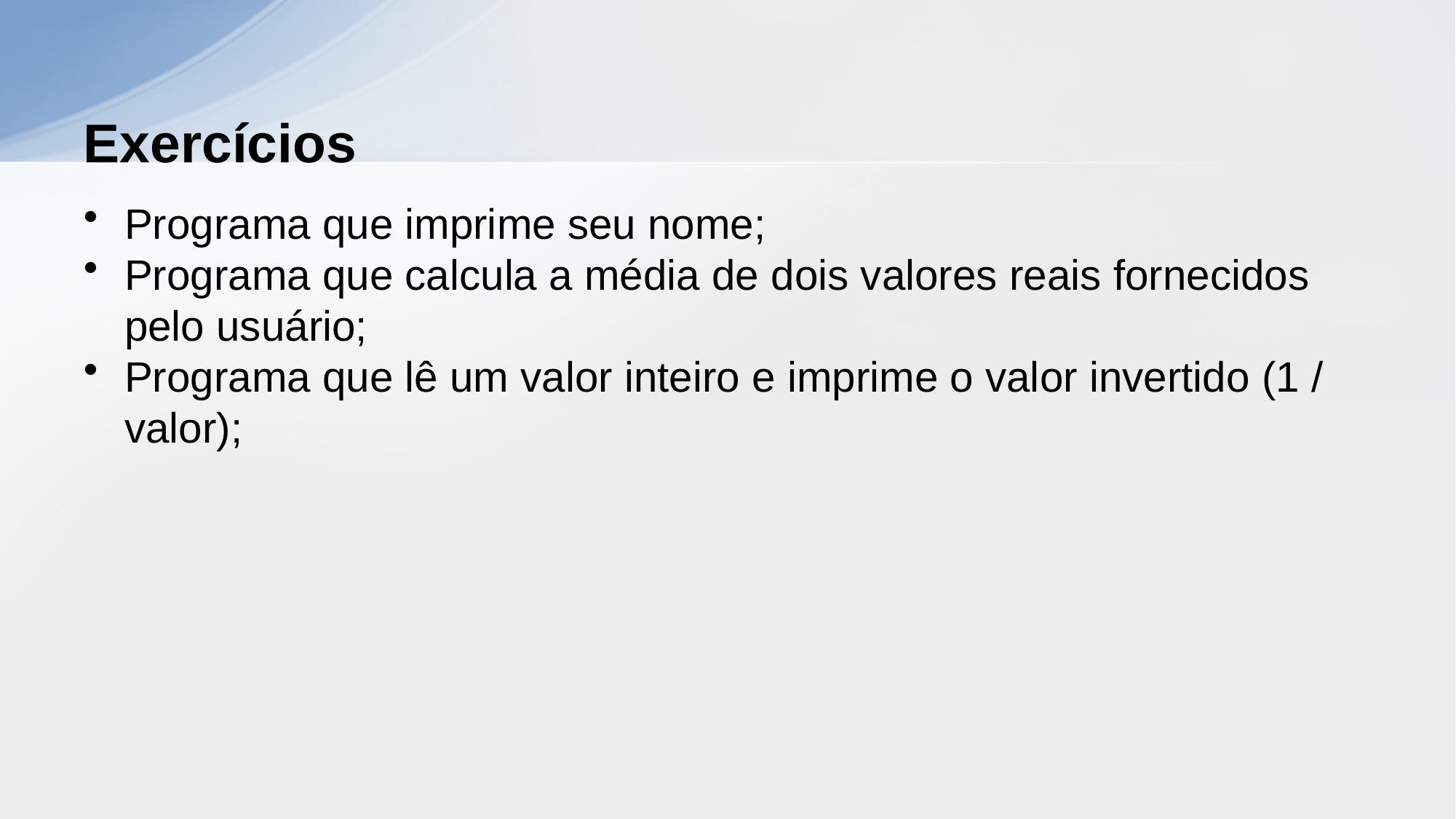

# Exercícios
Programa que imprime seu nome;
Programa que calcula a média de dois valores reais fornecidos pelo usuário;
Programa que lê um valor inteiro e imprime o valor invertido (1 / valor);